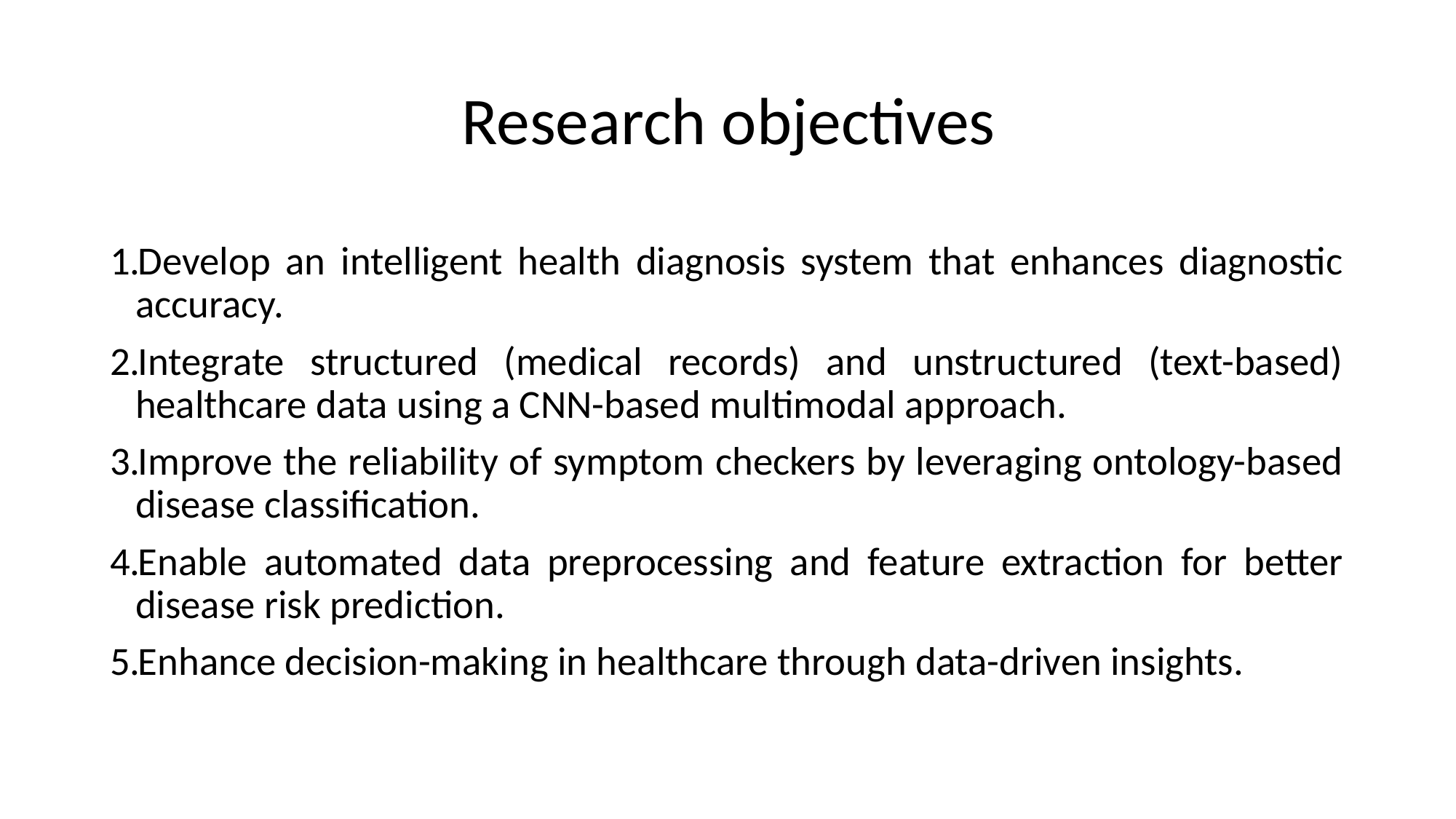

# Research objectives

Develop an intelligent health diagnosis system that enhances diagnostic accuracy.
Integrate structured (medical records) and unstructured (text-based) healthcare data using a CNN-based multimodal approach.
Improve the reliability of symptom checkers by leveraging ontology-based disease classification.
Enable automated data preprocessing and feature extraction for better disease risk prediction.
Enhance decision-making in healthcare through data-driven insights.